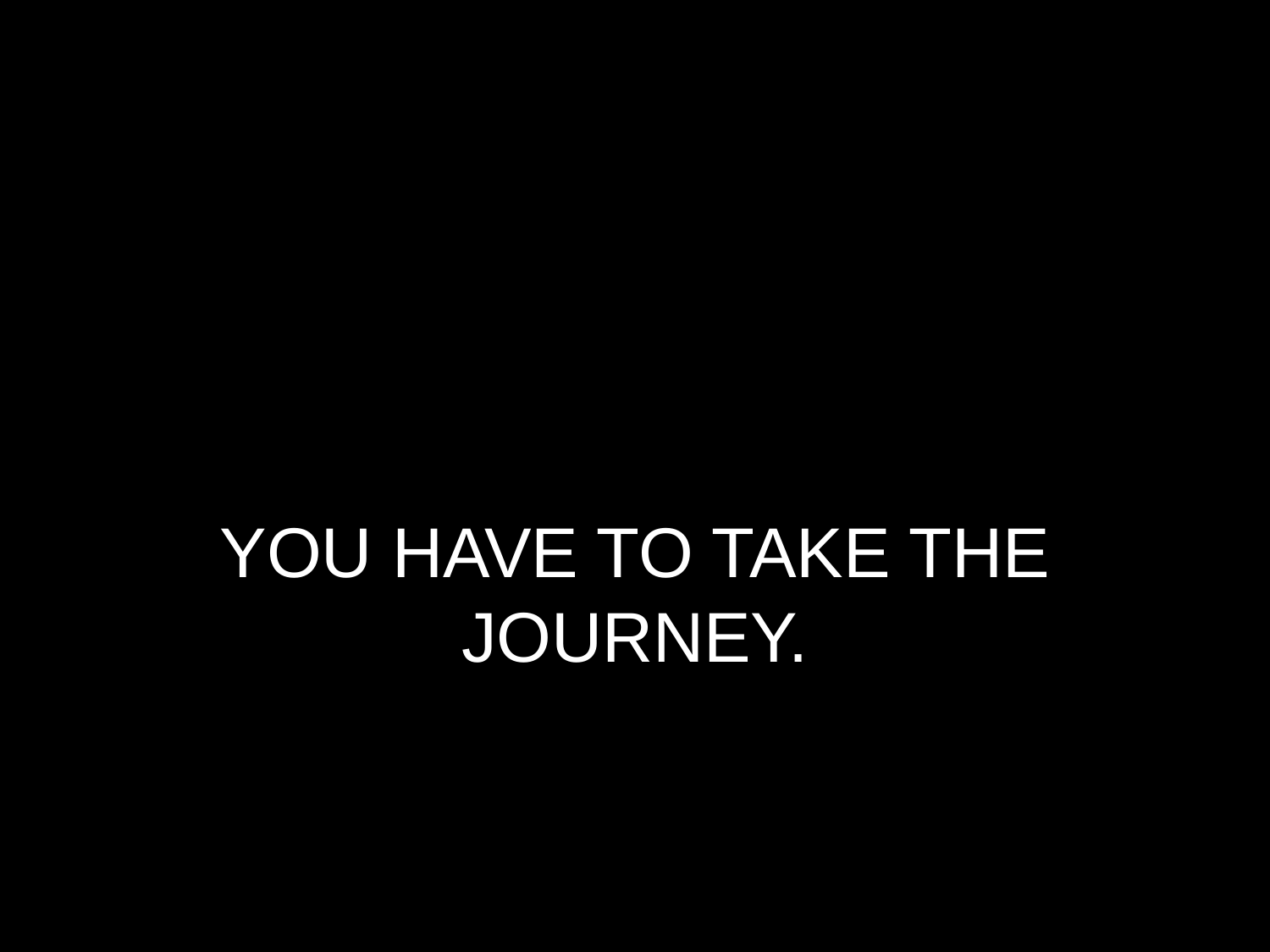

# YOU HAVE TO TAKE THE JOURNEY.